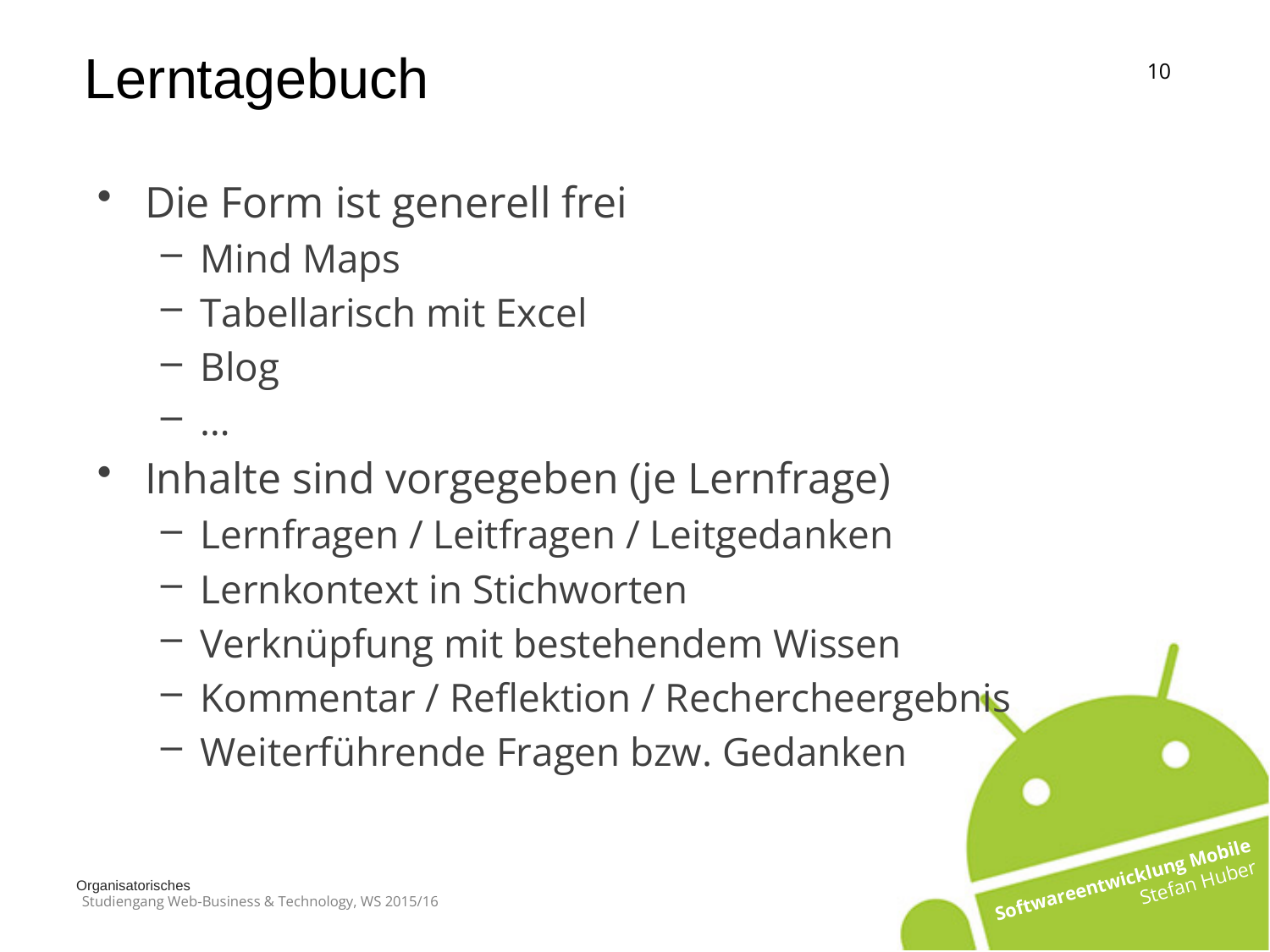

Lerntagebuch
Die Form ist generell frei
Mind Maps
Tabellarisch mit Excel
Blog
…
Inhalte sind vorgegeben (je Lernfrage)
Lernfragen / Leitfragen / Leitgedanken
Lernkontext in Stichworten
Verknüpfung mit bestehendem Wissen
Kommentar / Reflektion / Rechercheergebnis
Weiterführende Fragen bzw. Gedanken

# Organisatorisches